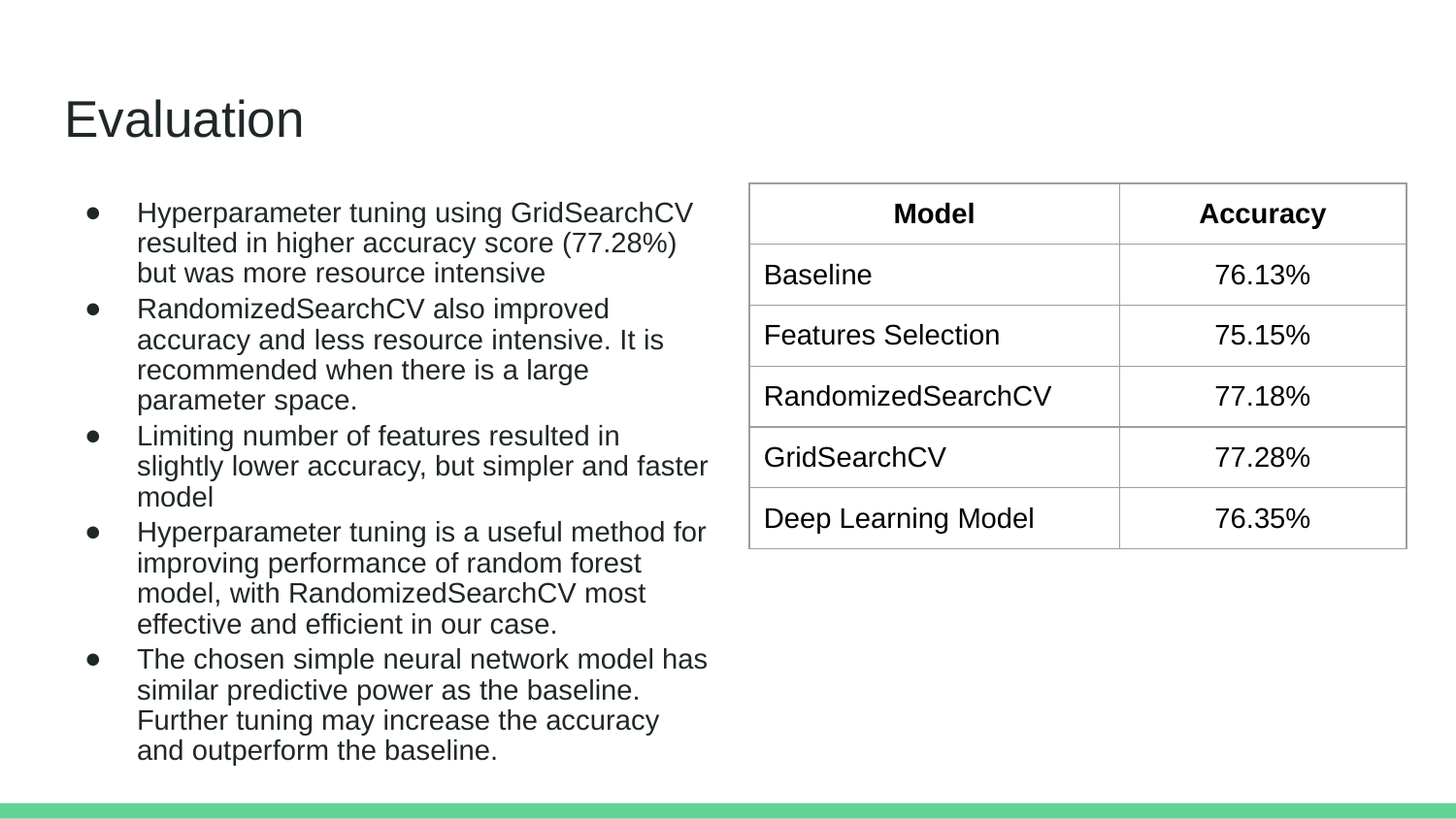

# Evaluation
Hyperparameter tuning using GridSearchCV resulted in higher accuracy score (77.28%) but was more resource intensive
RandomizedSearchCV also improved accuracy and less resource intensive. It is recommended when there is a large parameter space.
Limiting number of features resulted in slightly lower accuracy, but simpler and faster model
Hyperparameter tuning is a useful method for improving performance of random forest model, with RandomizedSearchCV most effective and efficient in our case.
The chosen simple neural network model has similar predictive power as the baseline. Further tuning may increase the accuracy and outperform the baseline.

| Model | Accuracy |
| --- | --- |
| Baseline | 76.13% |
| Features Selection | 75.15% |
| RandomizedSearchCV | 77.18% |
| GridSearchCV | 77.28% |
| Deep Learning Model | 76.35% |